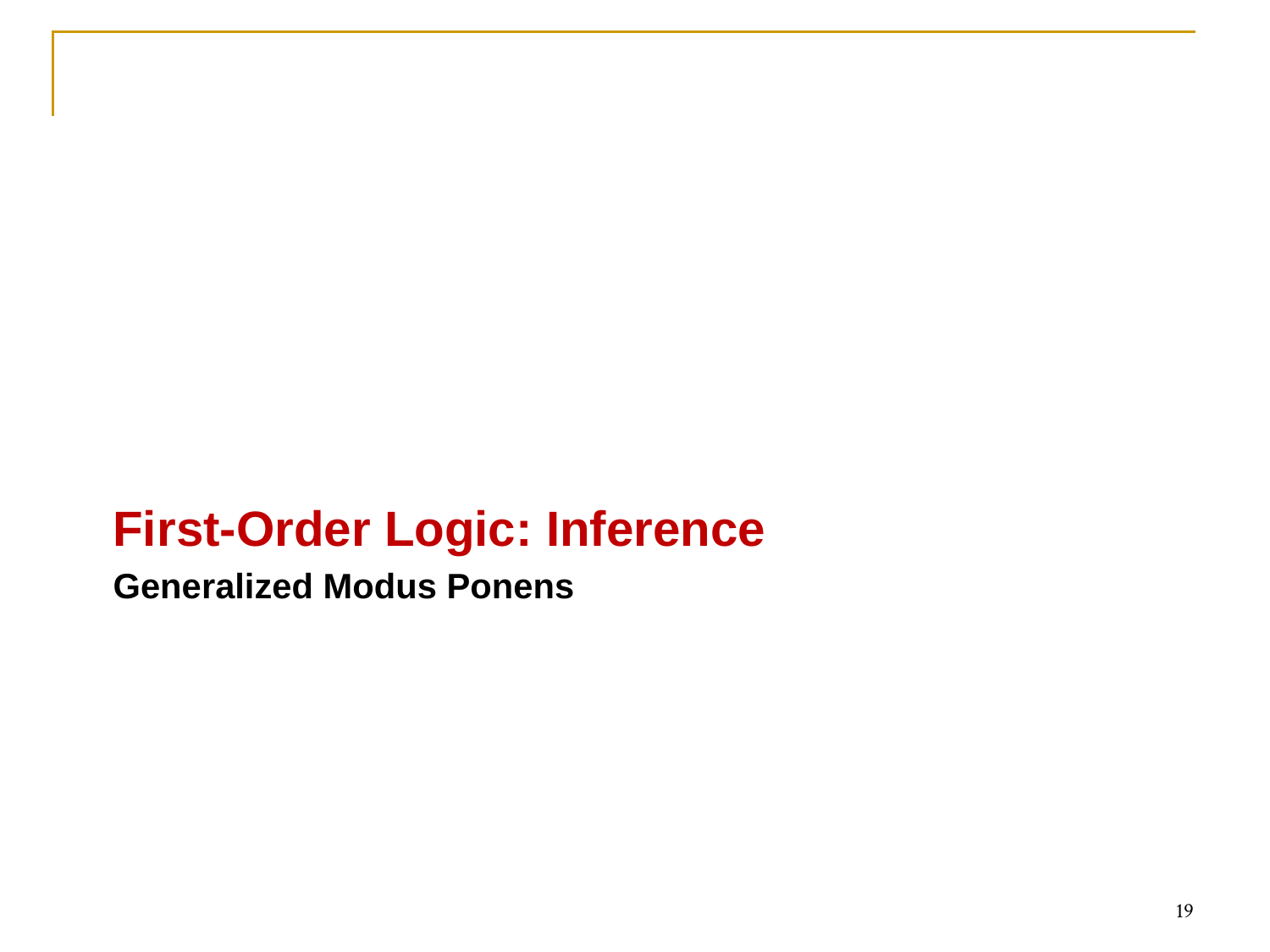

First-Order Logic: Inference
Generalized Modus Ponens
19